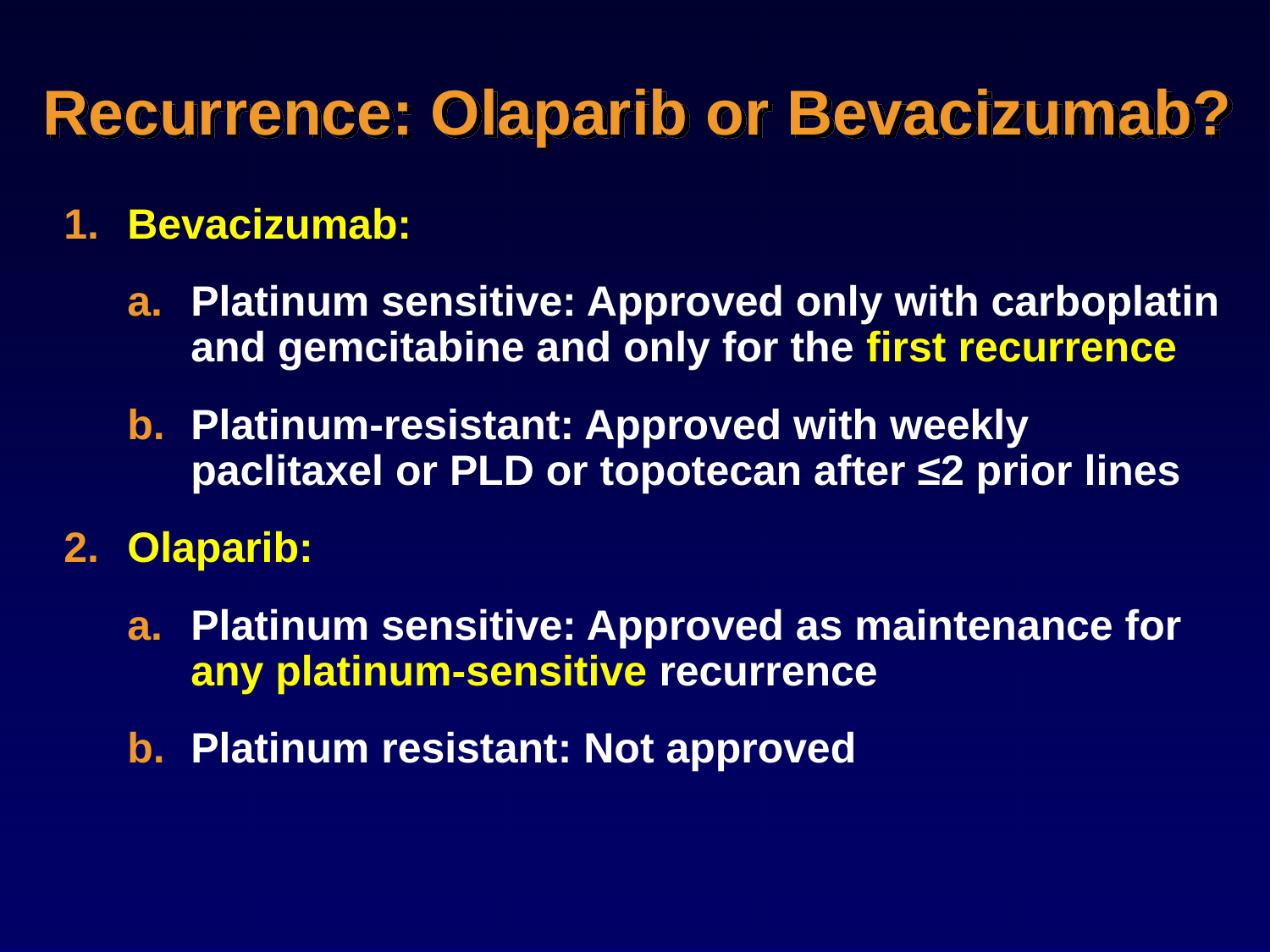

# Recurrence: Olaparib or Bevacizumab?
Bevacizumab:
Platinum sensitive: Approved only with carboplatin and gemcitabine and only for the first recurrence
Platinum-resistant: Approved with weekly paclitaxel or PLD or topotecan after ≤2 prior lines
Olaparib:
Platinum sensitive: Approved as maintenance for any platinum-sensitive recurrence
Platinum resistant: Not approved